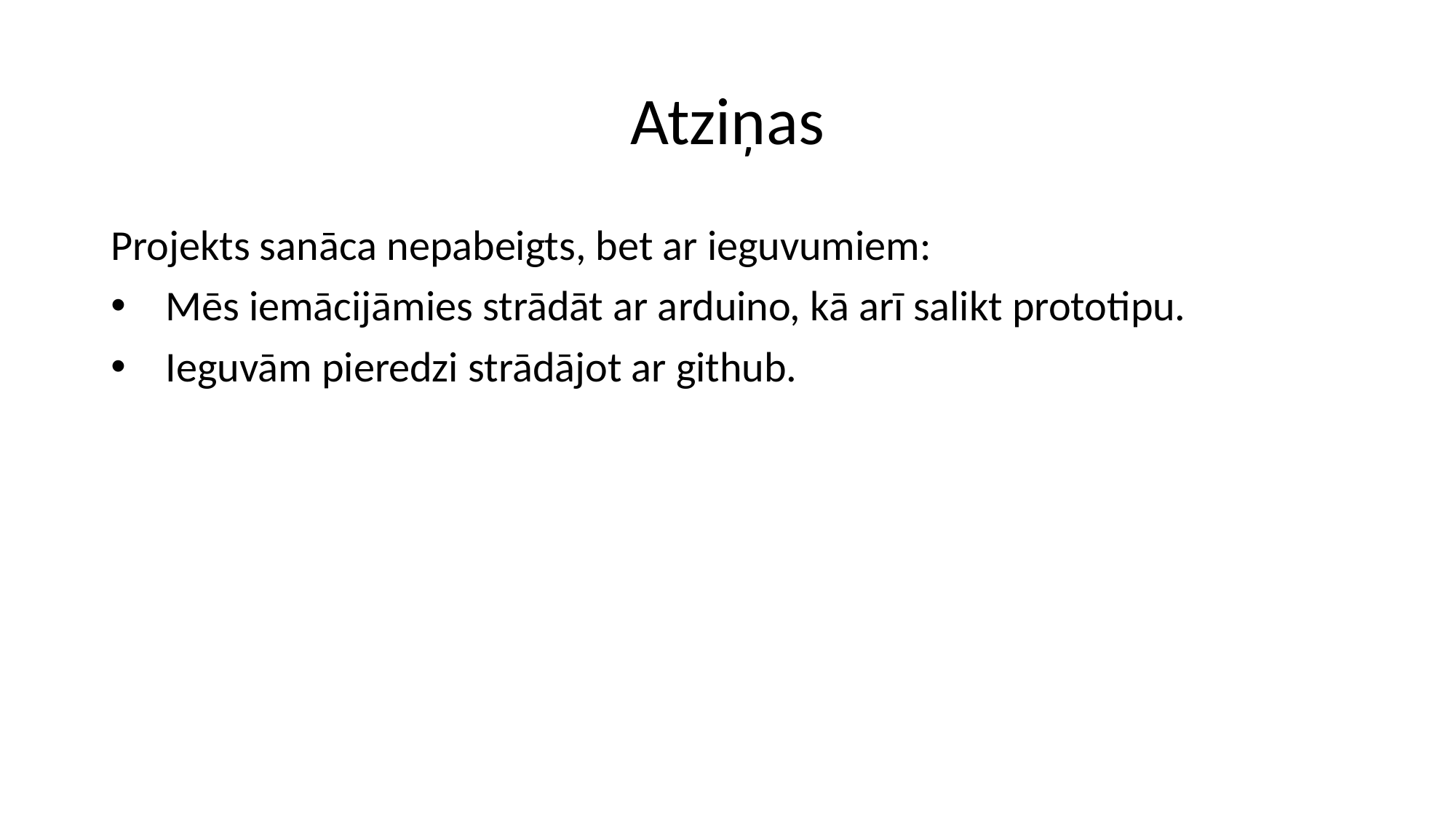

# Atziņas
Projekts sanāca nepabeigts, bet ar ieguvumiem:
Mēs iemācijāmies strādāt ar arduino, kā arī salikt prototipu.
Ieguvām pieredzi strādājot ar github.